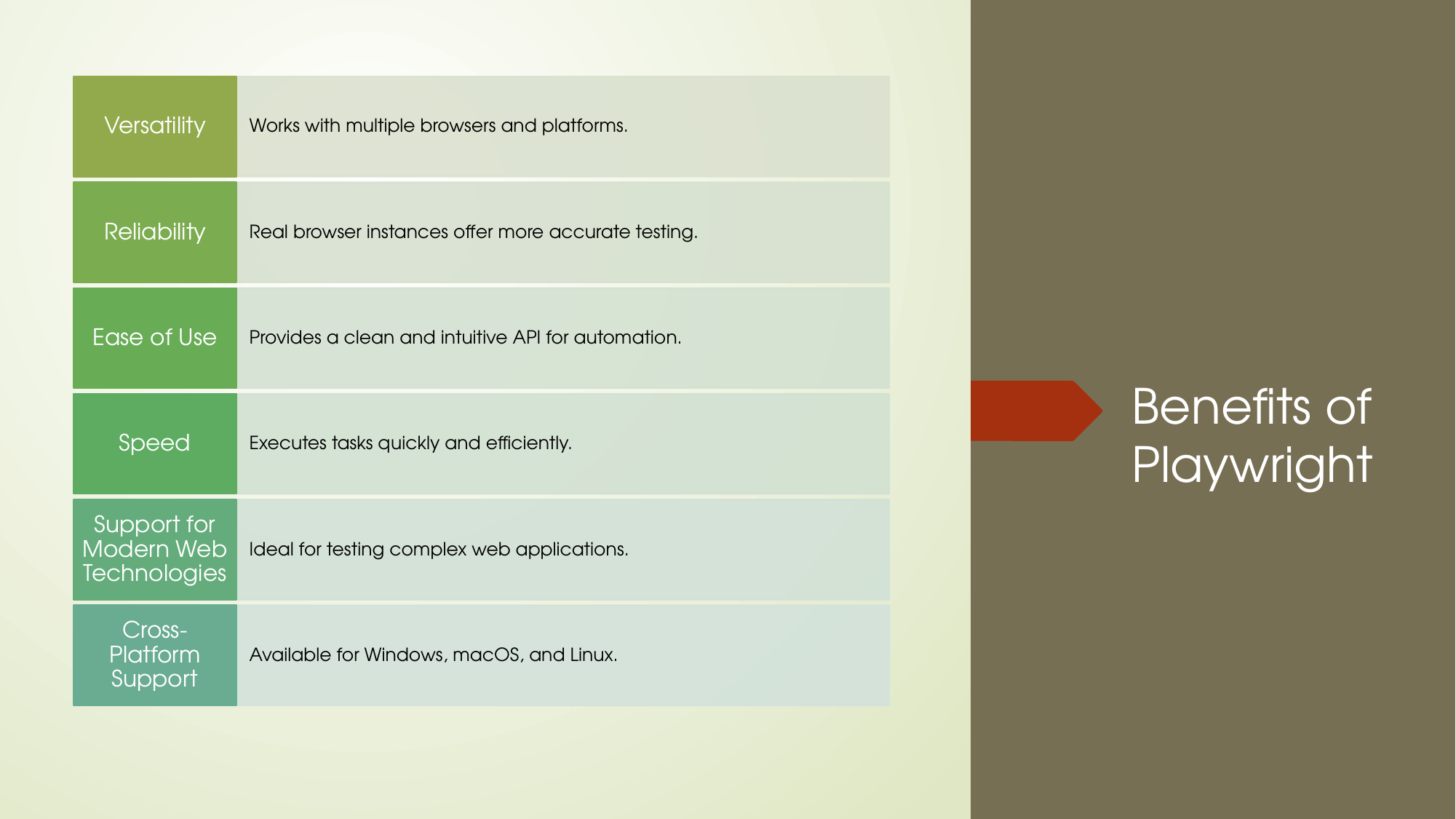

Works with multiple browsers and platforms.
Versatility
Real browser instances offer more accurate testing.
Reliability
Provides a clean and intuitive API for automation.
Ease of Use
Executes tasks quickly and efficiently.
Speed
Ideal for testing complex web applications.
Support for Modern Web Technologies
Available for Windows, macOS, and Linux.
Cross-Platform Support
# Benefits of Playwright